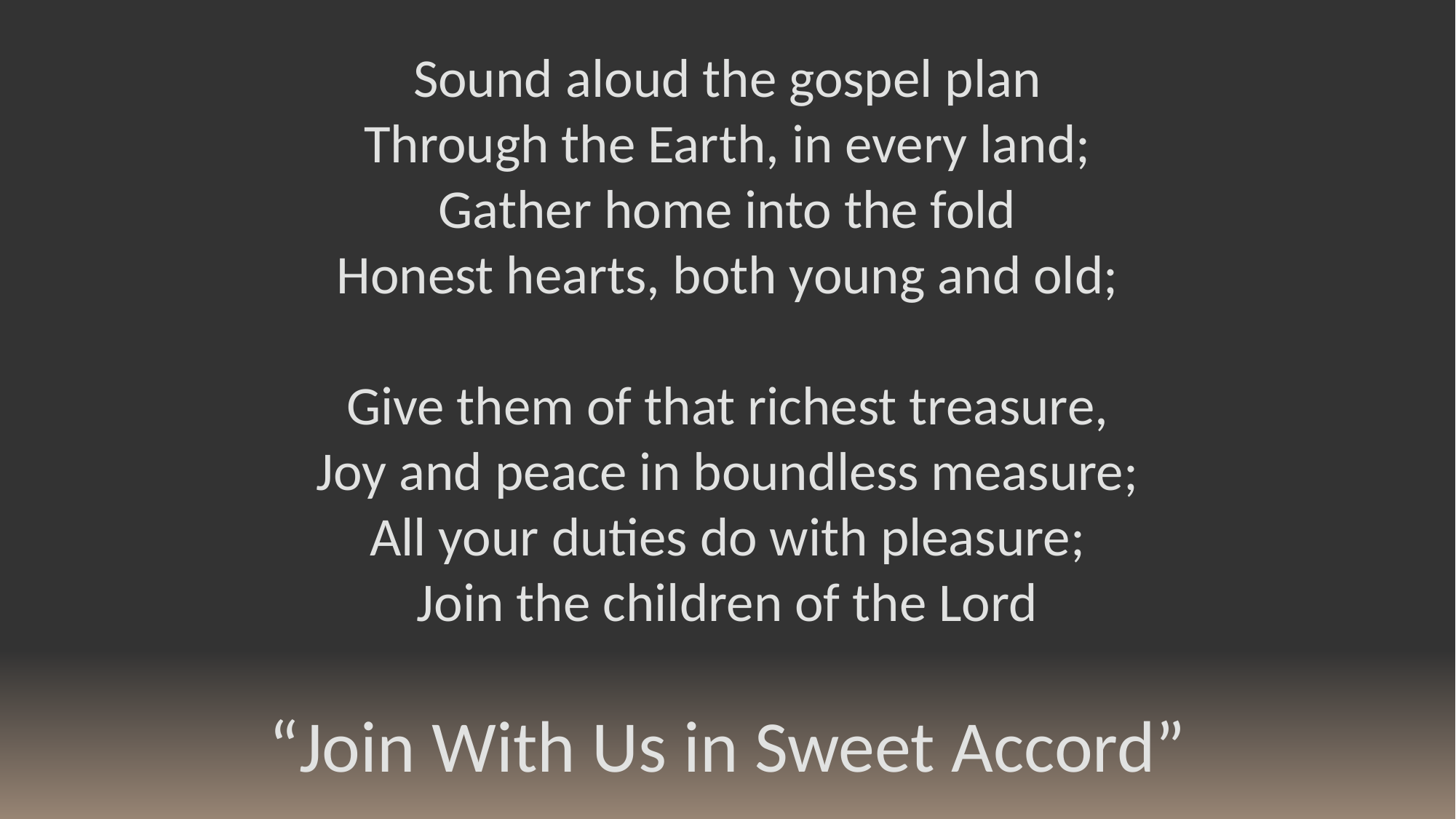

Sound aloud the gospel plan
Through the Earth, in every land;
Gather home into the fold
Honest hearts, both young and old;

Give them of that richest treasure,
Joy and peace in boundless measure;
All your duties do with pleasure;
Join the children of the Lord

“Join With Us in Sweet Accord”